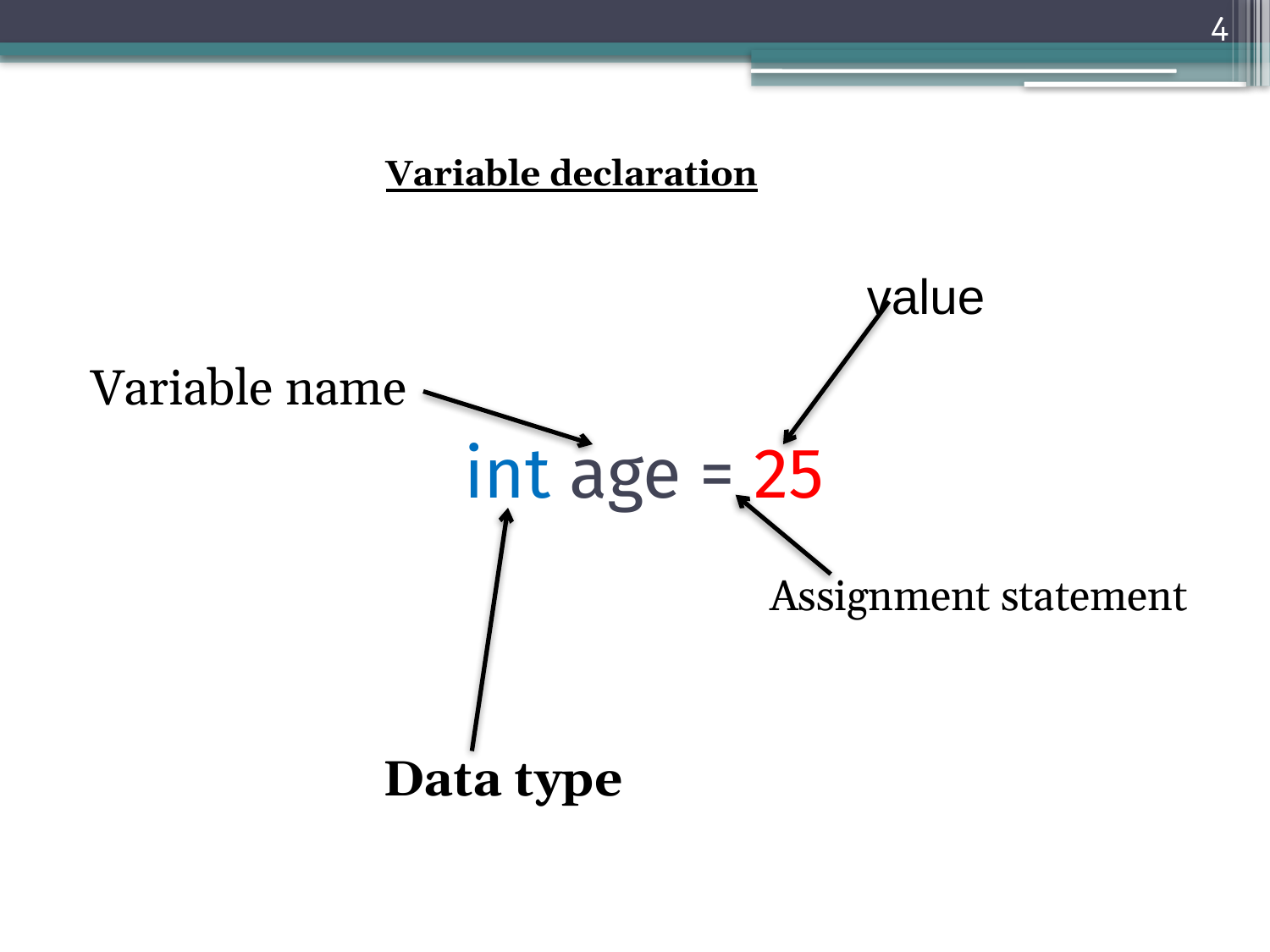

4
Variable declaration
# int age = 25
value
Variable name
Assignment statement
Data type